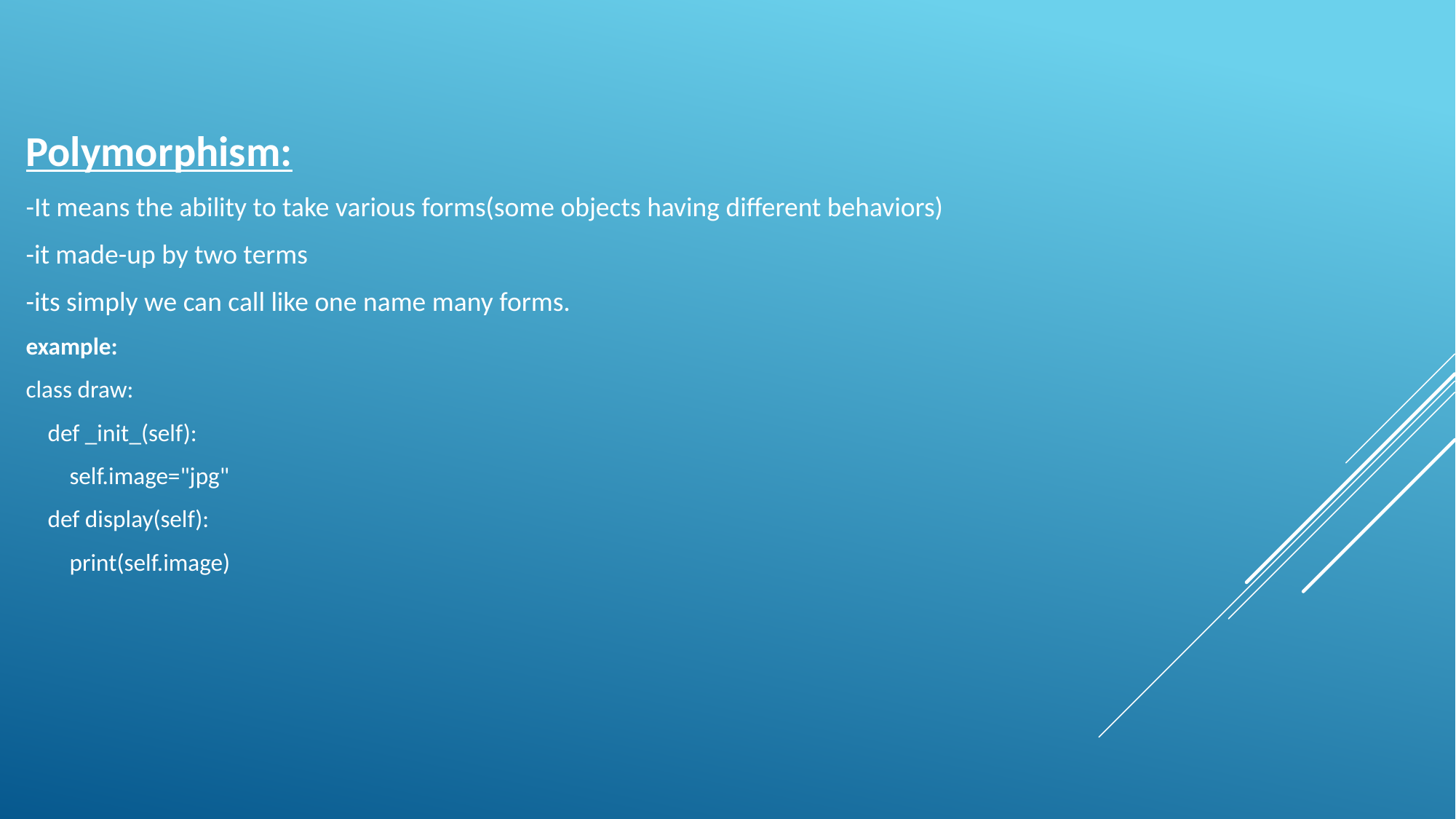

Polymorphism:
-It means the ability to take various forms(some objects having different behaviors)
-it made-up by two terms
-its simply we can call like one name many forms.
example:
class draw:
    def _init_(self):
        self.image="jpg"
    def display(self):
        print(self.image)